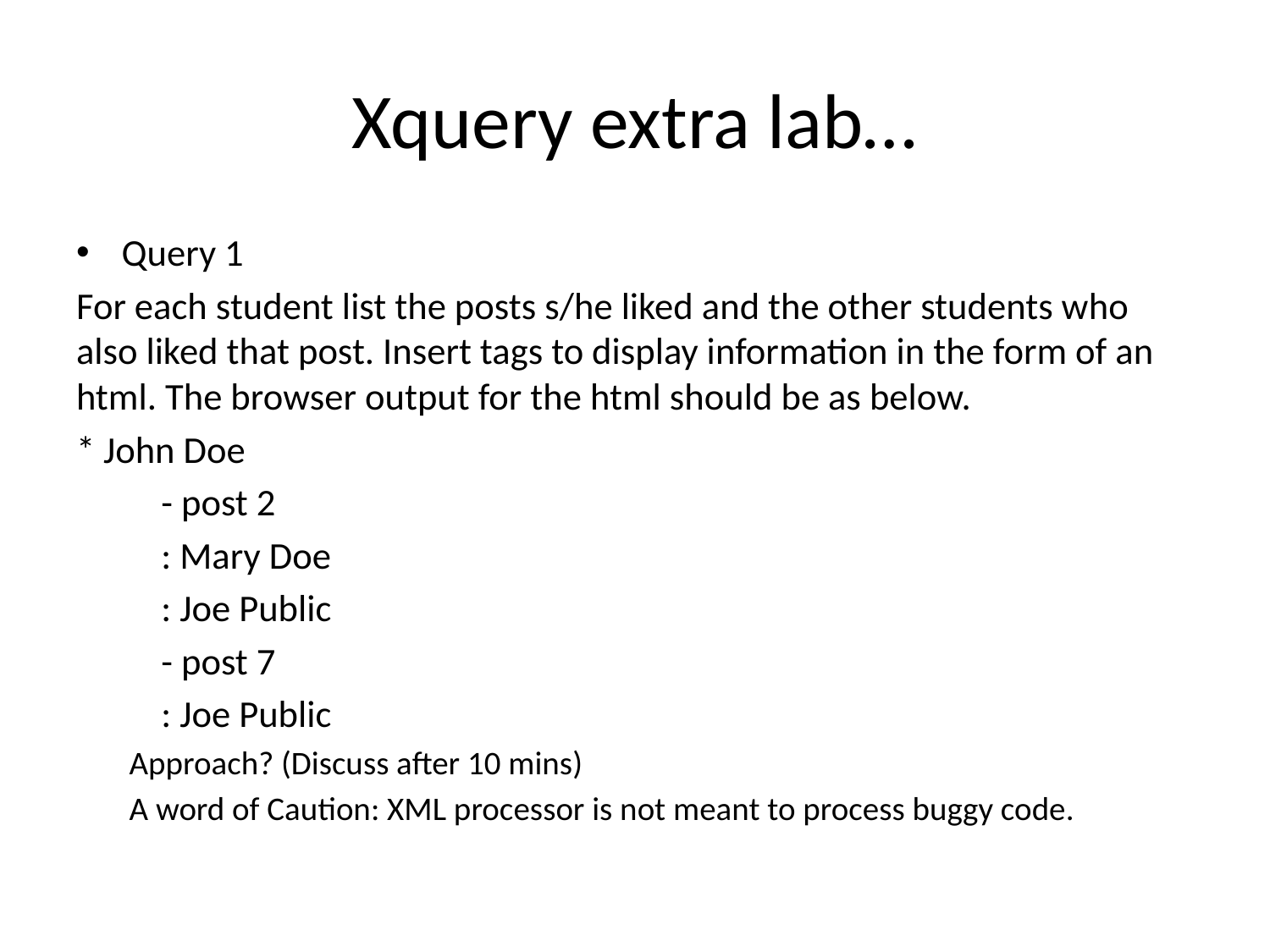

# Xquery extra lab…
Query 1
For each student list the posts s/he liked and the other students who also liked that post. Insert tags to display information in the form of an html. The browser output for the html should be as below.
* John Doe
	- post 2
		: Mary Doe
		: Joe Public
	- post 7
		: Joe Public
Approach? (Discuss after 10 mins)
A word of Caution: XML processor is not meant to process buggy code.